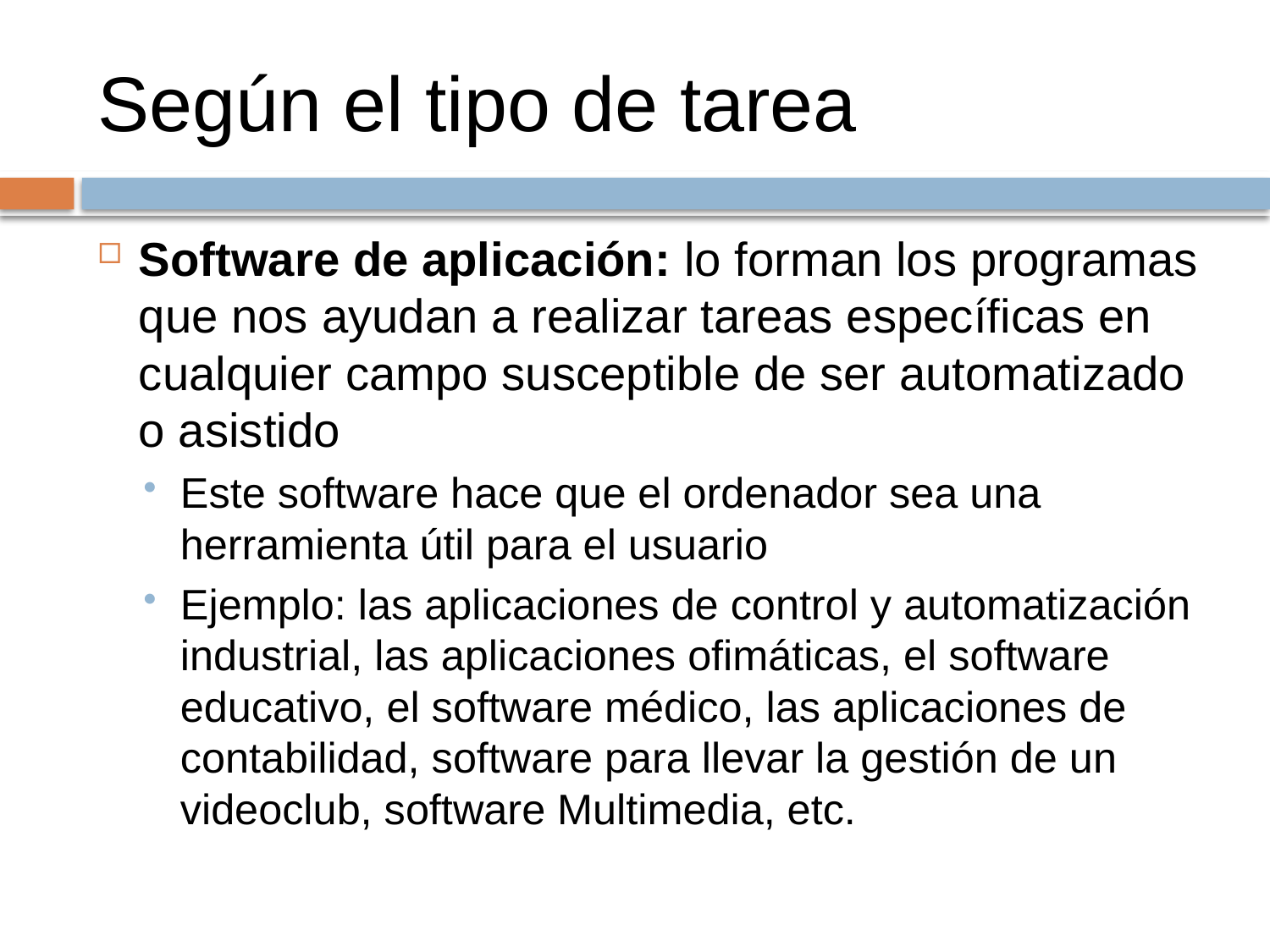

# Según el tipo de tarea
Software de aplicación: lo forman los programas que nos ayudan a realizar tareas específicas en cualquier campo susceptible de ser automatizado o asistido
Este software hace que el ordenador sea una herramienta útil para el usuario
Ejemplo: las aplicaciones de control y automatización industrial, las aplicaciones ofimáticas, el software educativo, el software médico, las aplicaciones de contabilidad, software para llevar la gestión de un videoclub, software Multimedia, etc.